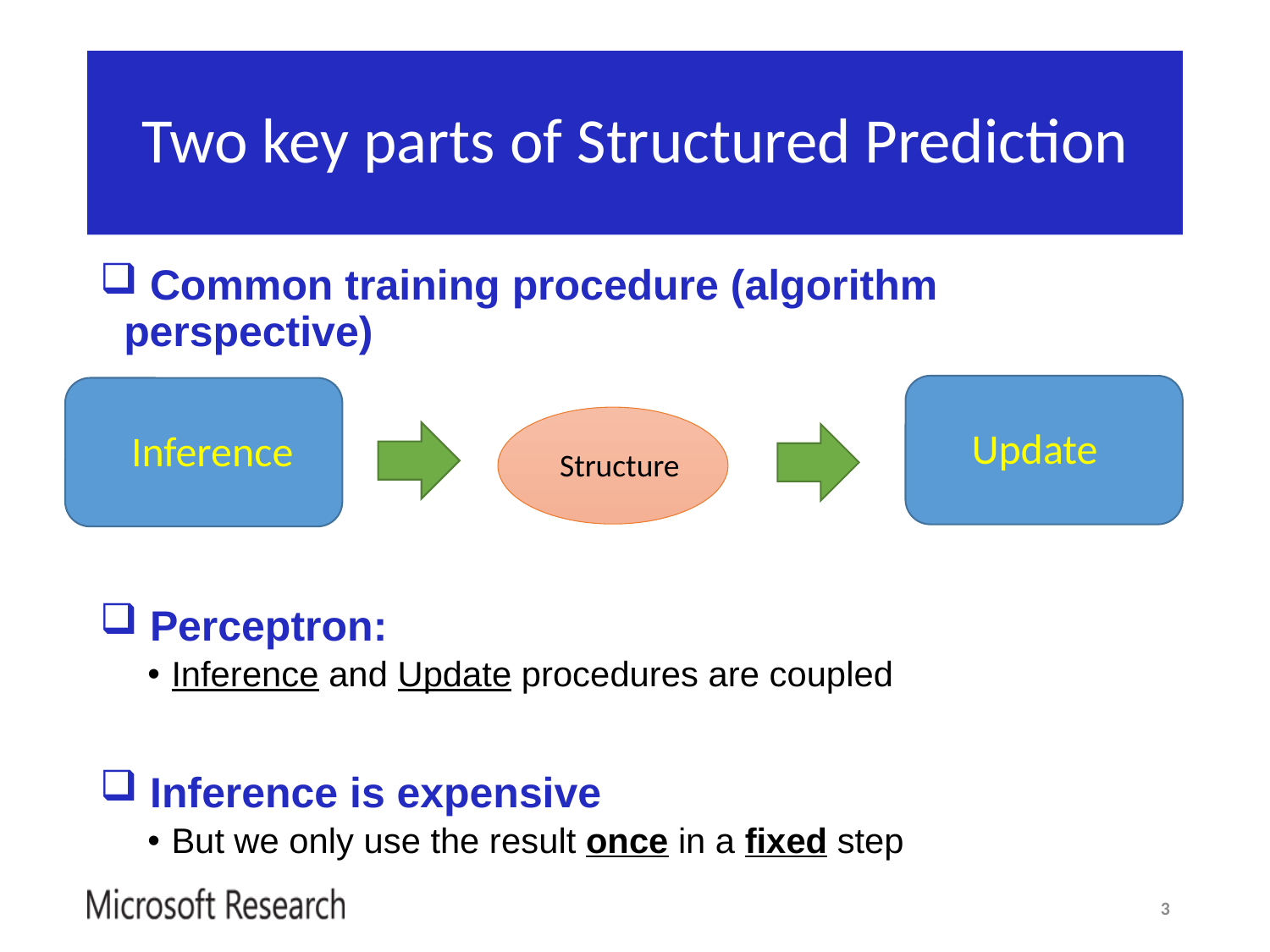

# Two key parts of Structured Prediction
 Common training procedure (algorithm perspective)

 Perceptron:
Inference and Update procedures are coupled

 Inference is expensive
But we only use the result once in a fixed step

Update

Inference

Structure

3